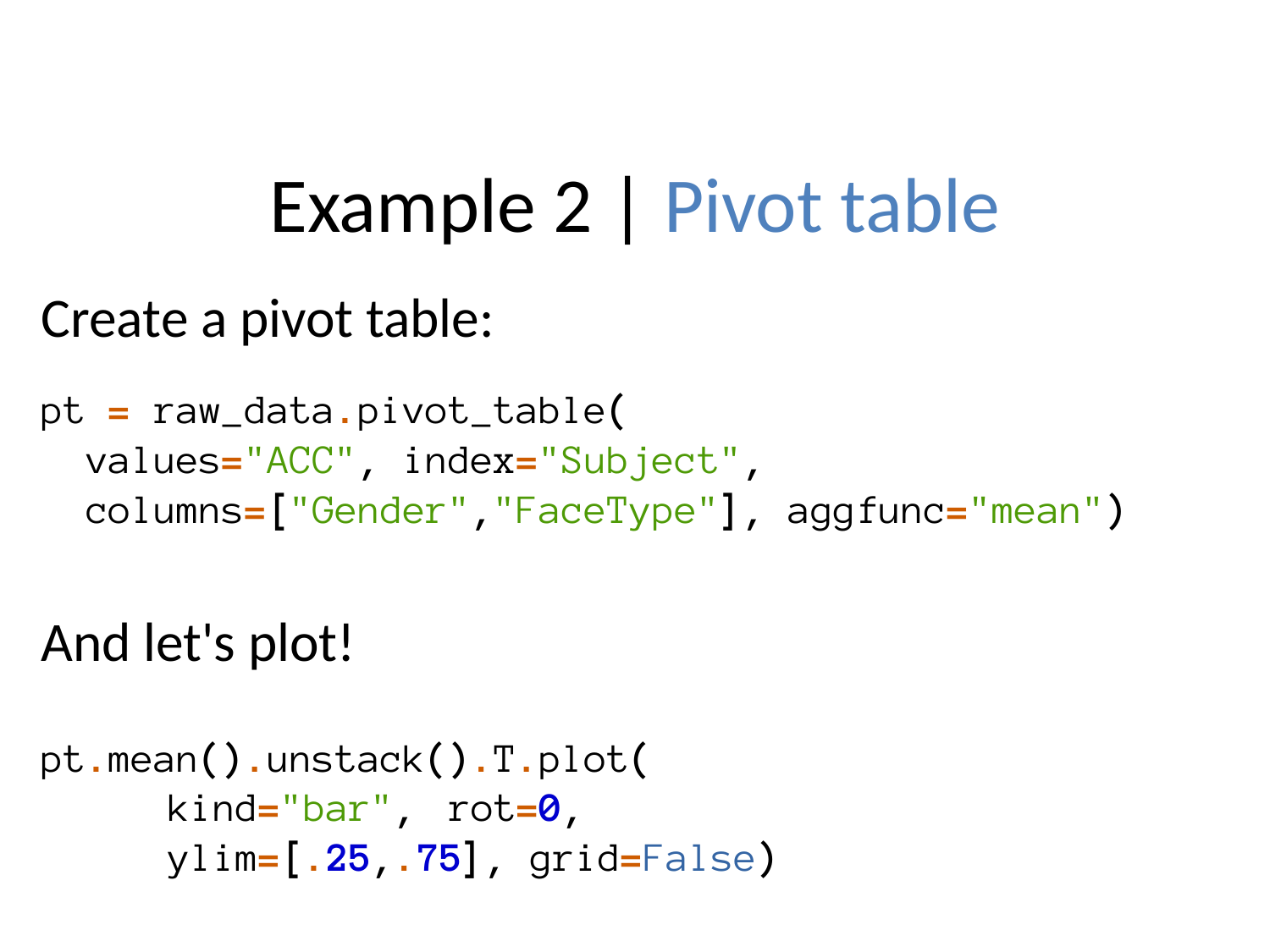

# Example 2 | Pivot table
Create a pivot table:
pt = raw_data.pivot_table(
  values="ACC", index="Subject",
  columns=["Gender","FaceType"], aggfunc="mean")

And let's plot!
pt.mean().unstack().T.plot(
	kind="bar",  rot=0,
	ylim=[.25,.75], grid=False)